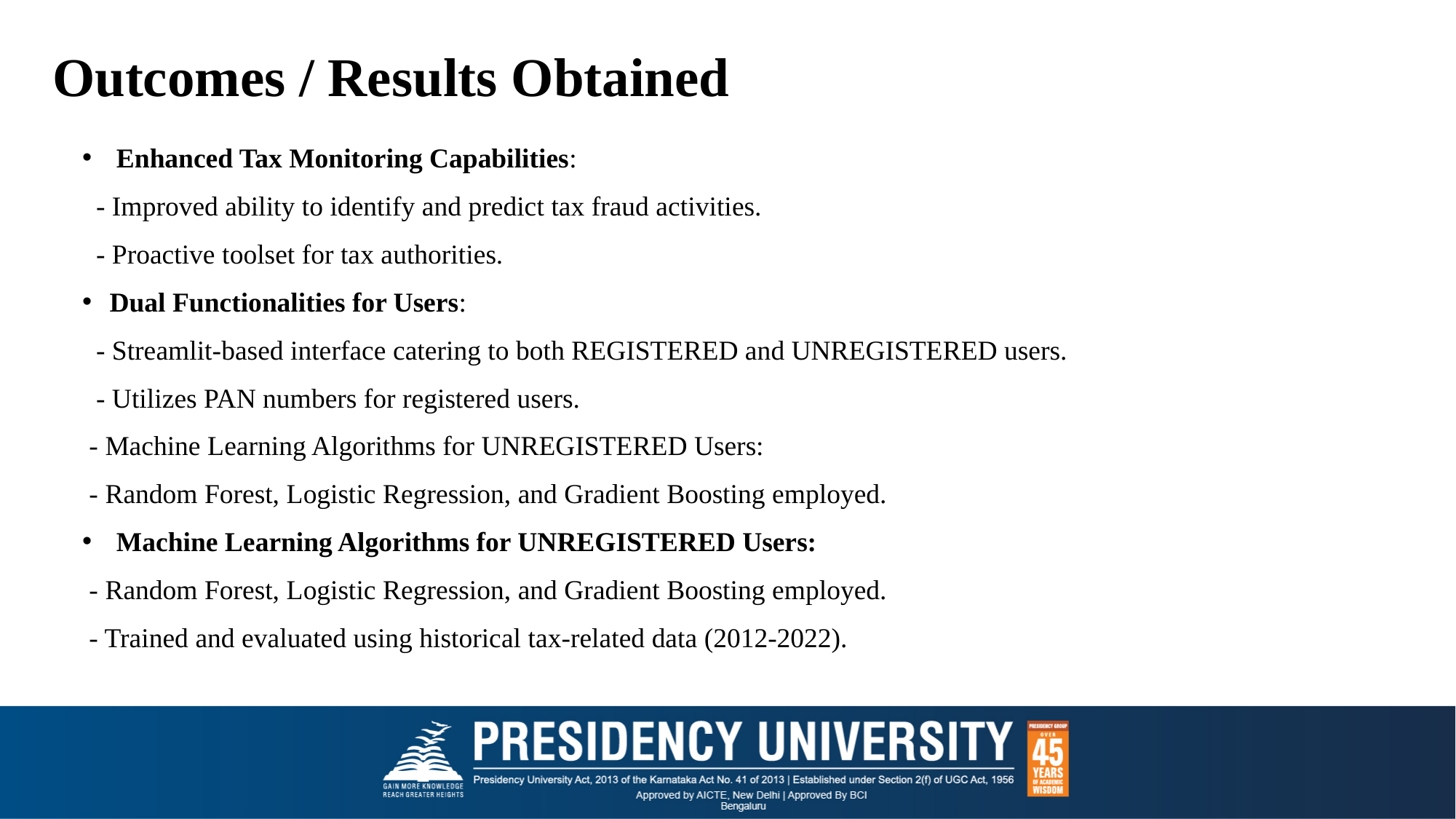

# Outcomes / Results Obtained
 Enhanced Tax Monitoring Capabilities:
  - Improved ability to identify and predict tax fraud activities.
  - Proactive toolset for tax authorities.
Dual Functionalities for Users:
  - Streamlit-based interface catering to both REGISTERED and UNREGISTERED users.
  - Utilizes PAN numbers for registered users.
 - Machine Learning Algorithms for UNREGISTERED Users:
 - Random Forest, Logistic Regression, and Gradient Boosting employed.
 Machine Learning Algorithms for UNREGISTERED Users:
 - Random Forest, Logistic Regression, and Gradient Boosting employed.
 - Trained and evaluated using historical tax-related data (2012-2022).